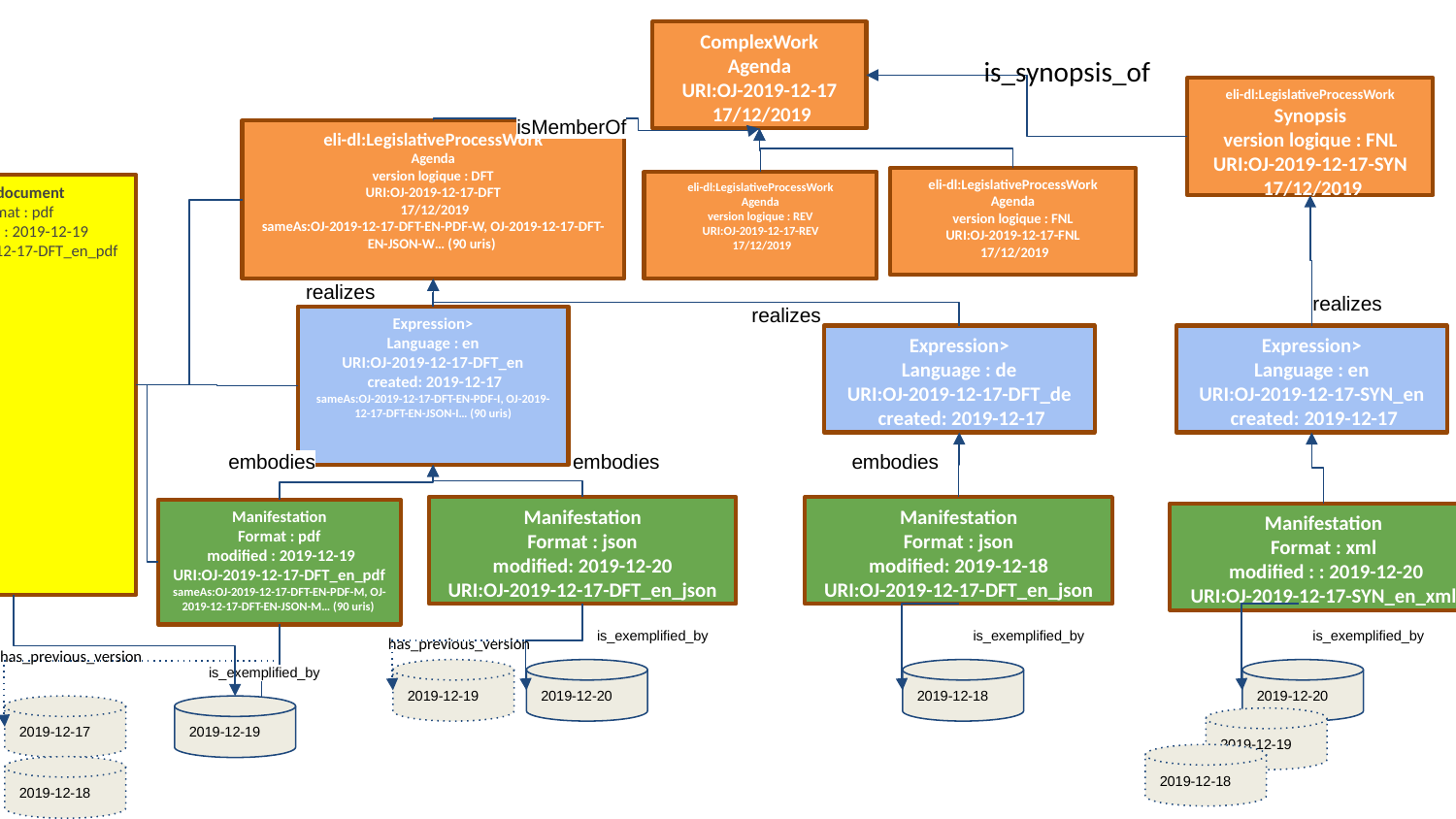

ComplexWork
Agenda
URI:OJ-2019-12-17
 17/12/2019

is_synopsis_of
eli-dl:LegislativeProcessWork
Synopsis
version logique : FNL
URI:OJ-2019-12-17-SYN
 17/12/2019

isMemberOf
eli-dl:LegislativeProcessWork
Agenda
version logique : DFT
URI:OJ-2019-12-17-DFT
 17/12/2019
sameAs:OJ-2019-12-17-DFT-EN-PDF-W, OJ-2019-12-17-DFT-EN-JSON-W… (90 uris)
eli-dl:LegislativeProcessWork
Agenda
version logique : FNL
URI:OJ-2019-12-17-FNL
 17/12/2019

eli-dl:LegislativeProcessWork
Agenda
version logique : REV
URI:OJ-2019-12-17-REV
 17/12/2019
bibo:document
Format : pdf
 modified : 2019-12-19
URI:OJ-2019-12-17-DFT_en_pdf

realizes
realizes
realizes
Expression>
Language : en
URI:OJ-2019-12-17-DFT_en
 created: 2019-12-17
sameAs:OJ-2019-12-17-DFT-EN-PDF-I, OJ-2019-12-17-DFT-EN-JSON-I… (90 uris)
Expression>
Language : de
URI:OJ-2019-12-17-DFT_de
 created: 2019-12-17

Expression>
Language : en
URI:OJ-2019-12-17-SYN_en
 created: 2019-12-17

embodies
embodies
embodies
Manifestation
Format : json
modified: 2019-12-20
URI:OJ-2019-12-17-DFT_en_json
 17/12/2019

Manifestation
Format : json
modified: 2019-12-18
URI:OJ-2019-12-17-DFT_en_json
 17/12/2019

Manifestation
Format : pdf
 modified : 2019-12-19
URI:OJ-2019-12-17-DFT_en_pdf
sameAs:OJ-2019-12-17-DFT-EN-PDF-M, OJ-2019-12-17-DFT-EN-JSON-M… (90 uris)

Manifestation
Format : xml
 modified : : 2019-12-20
URI:OJ-2019-12-17-SYN_en_xml

is_exemplified_by
is_exemplified_by
is_exemplified_by
has_previous_version
has_previous_version
is_exemplified_by
2019-12-19
2019-12-20
2019-12-18
2019-12-20
2019-12-17
2019-12-19
2019-12-19
2019-12-18
2019-12-18